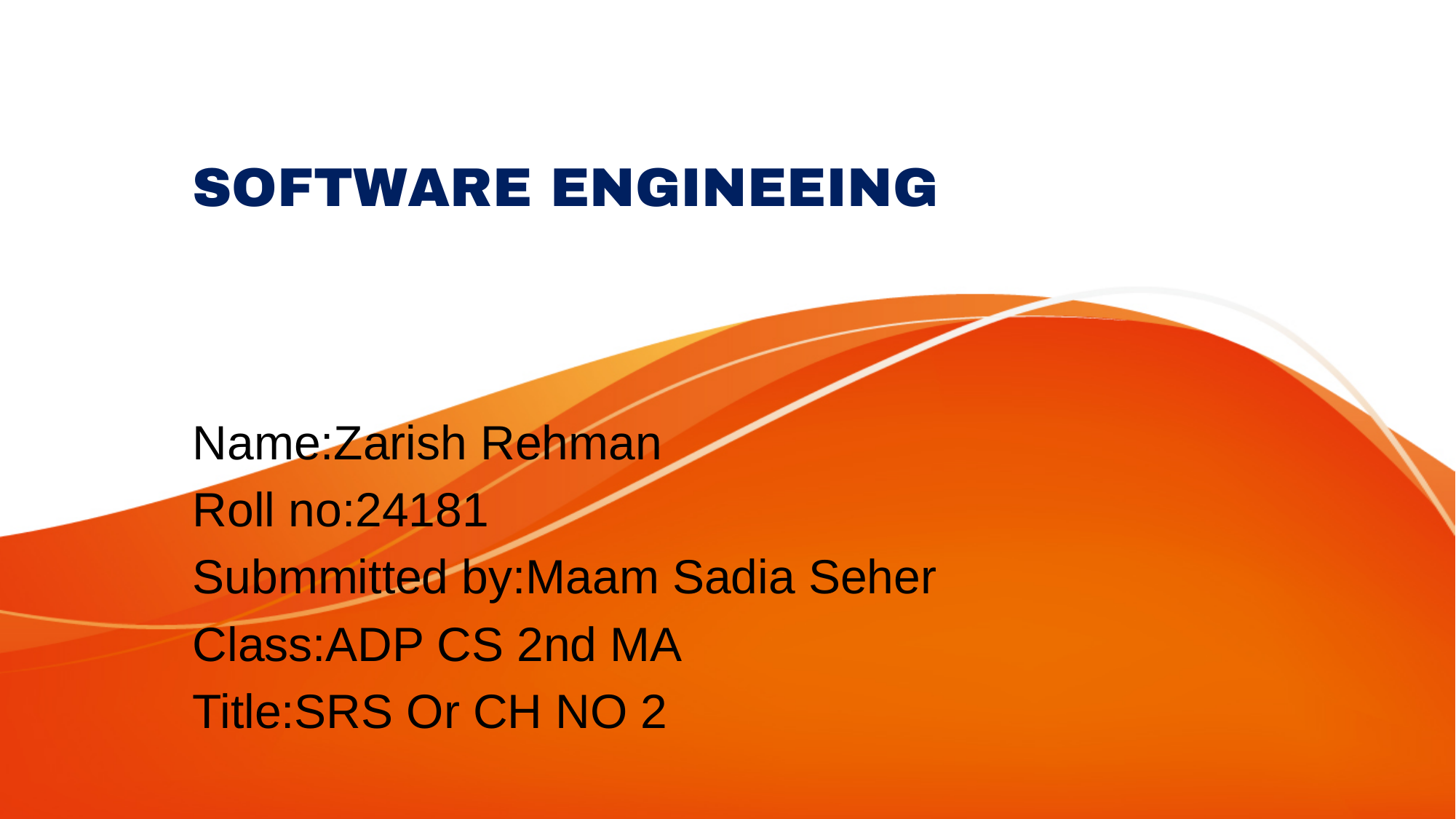

# SOFTWARE ENGINEEING

Name:Zarish Rehman
Roll no:24181
Submmitted by:Maam Sadia Seher
Class:ADP CS 2nd MA
Title:SRS Or CH NO 2